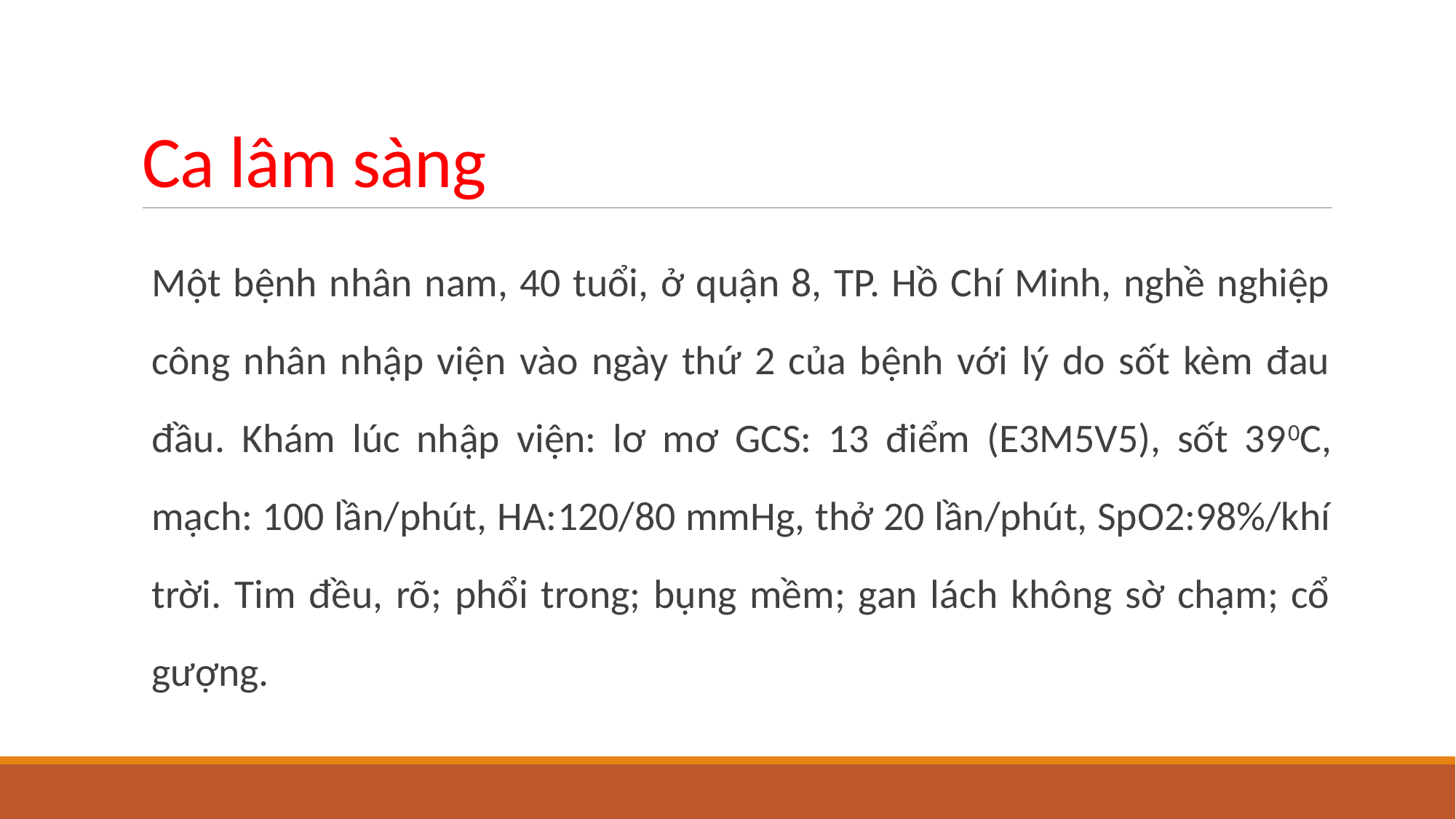

# Ca lâm sàng
	Một bệnh nhân nam, 40 tuổi, ở quận 8, TP. Hồ Chí Minh, nghề nghiệp công nhân nhập viện vào ngày thứ 2 của bệnh với lý do sốt kèm đau đầu. Khám lúc nhập viện: lơ mơ GCS: 13 điểm (E3M5V5), sốt 390C, mạch: 100 lần/phút, HA:120/80 mmHg, thở 20 lần/phút, SpO2:98%/khí trời. Tim đều, rõ; phổi trong; bụng mềm; gan lách không sờ chạm; cổ gượng.